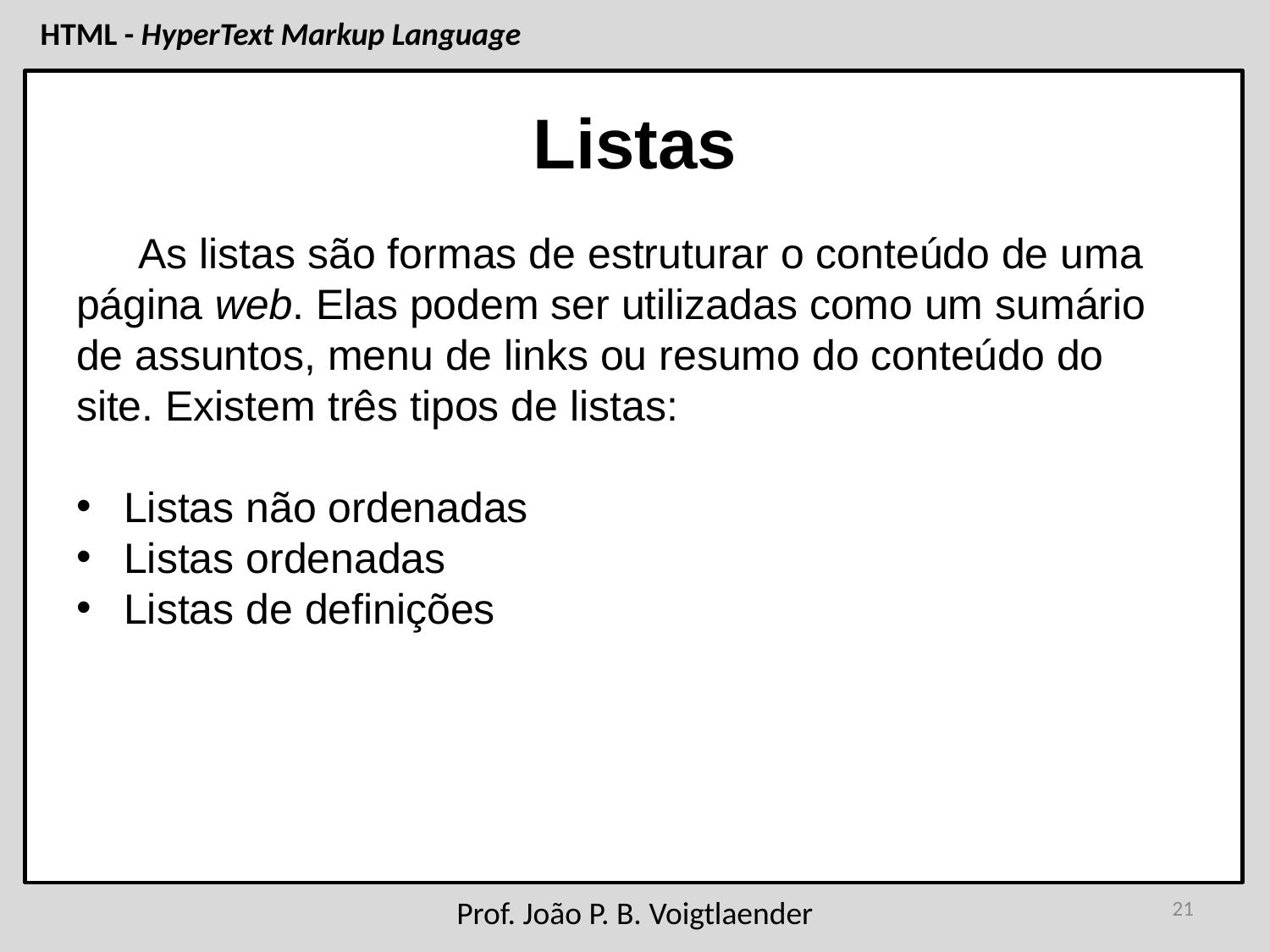

# Listas
As listas são formas de estruturar o conteúdo de uma página web. Elas podem ser utilizadas como um sumário de assuntos, menu de links ou resumo do conteúdo do site. Existem três tipos de listas:

Listas não ordenadas
Listas ordenadas
Listas de definições
21